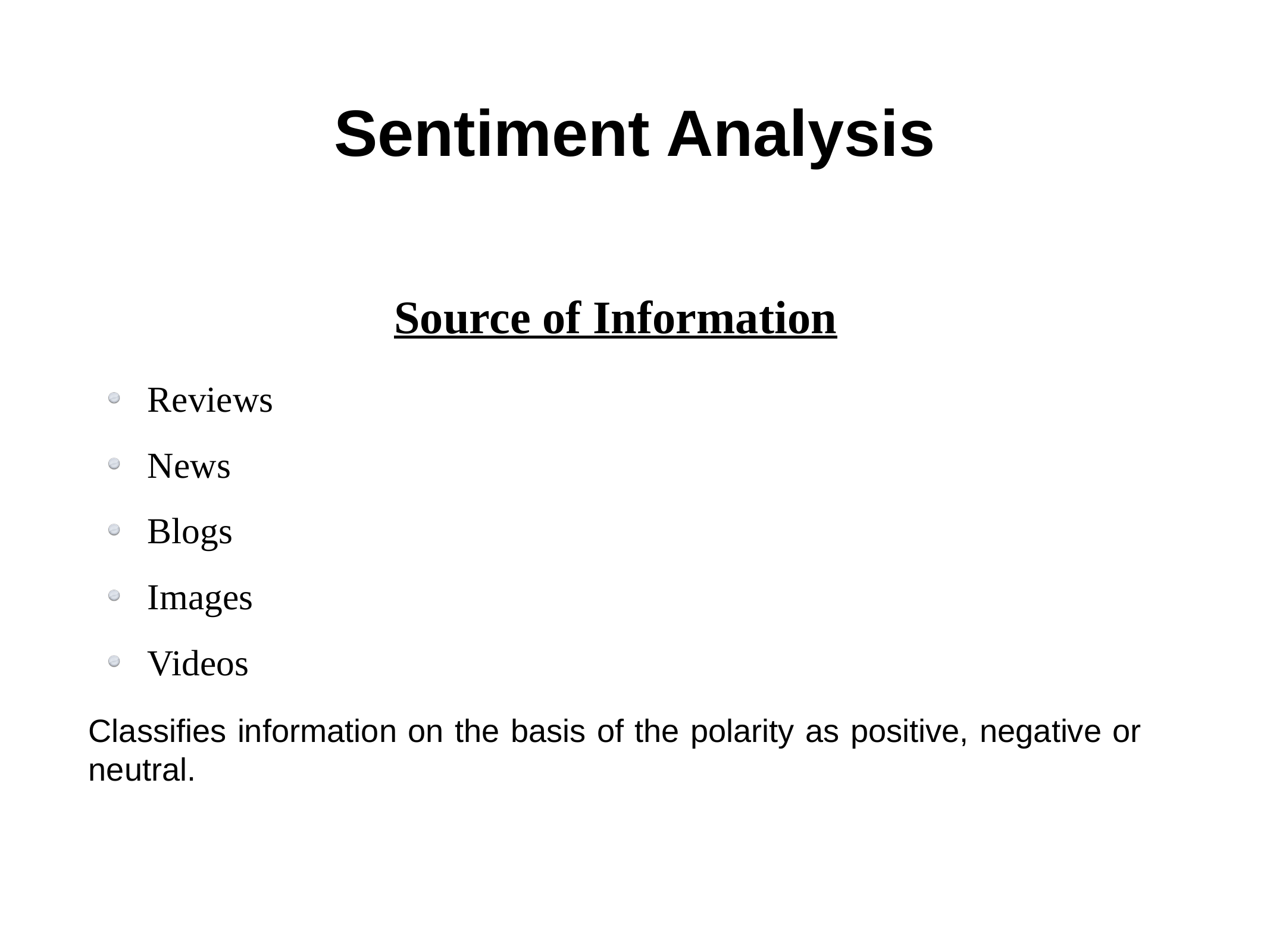

# Sentiment Analysis
Source of Information
Reviews
News
Blogs
Images
Videos

Classifies information on the basis of the polarity as positive, negative or neutral.
6